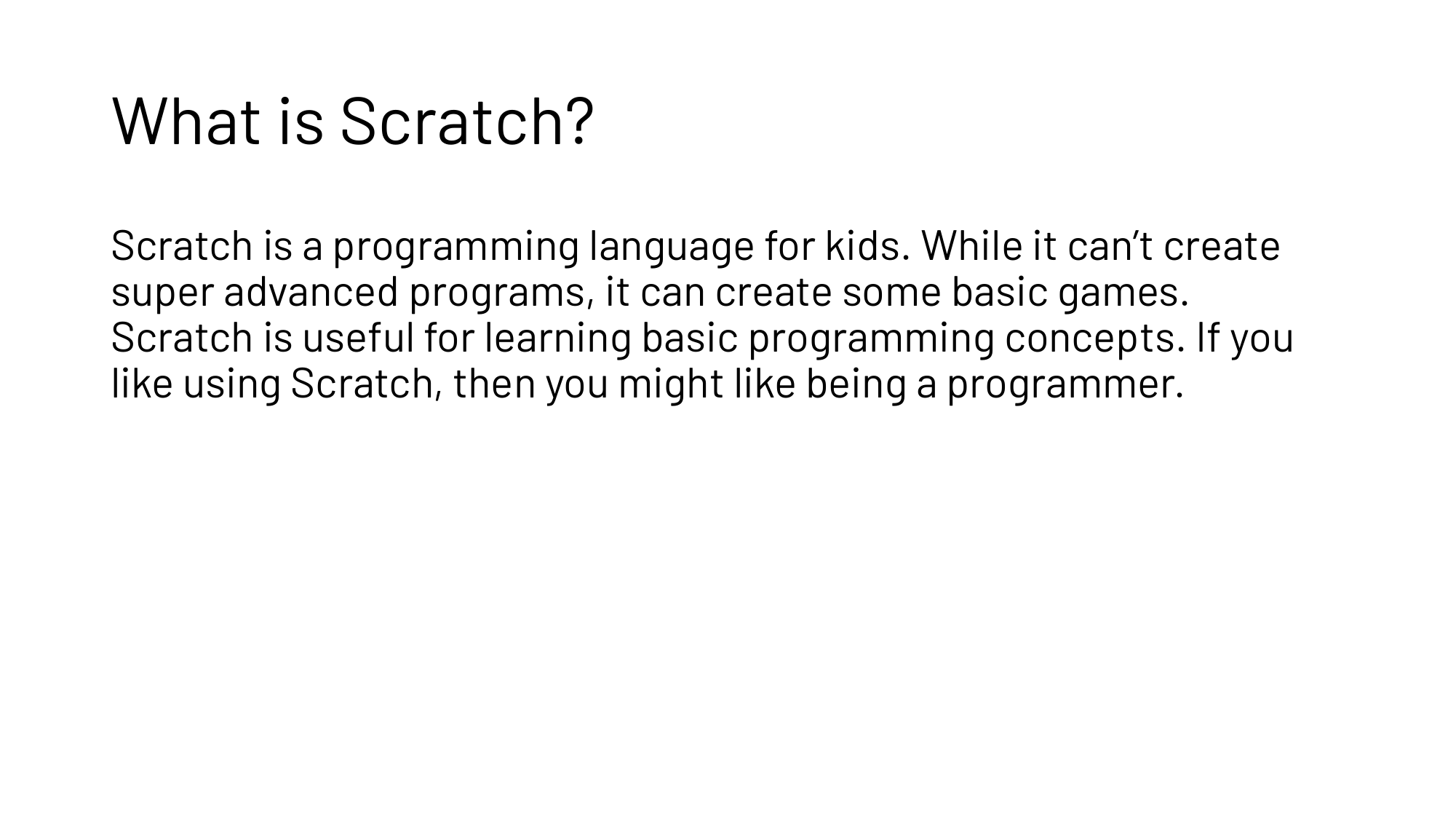

# What is Scratch?
Scratch is a programming language for kids. While it can’t create super advanced programs, it can create some basic games.
Scratch is useful for learning basic programming concepts. If you like using Scratch, then you might like being a programmer.